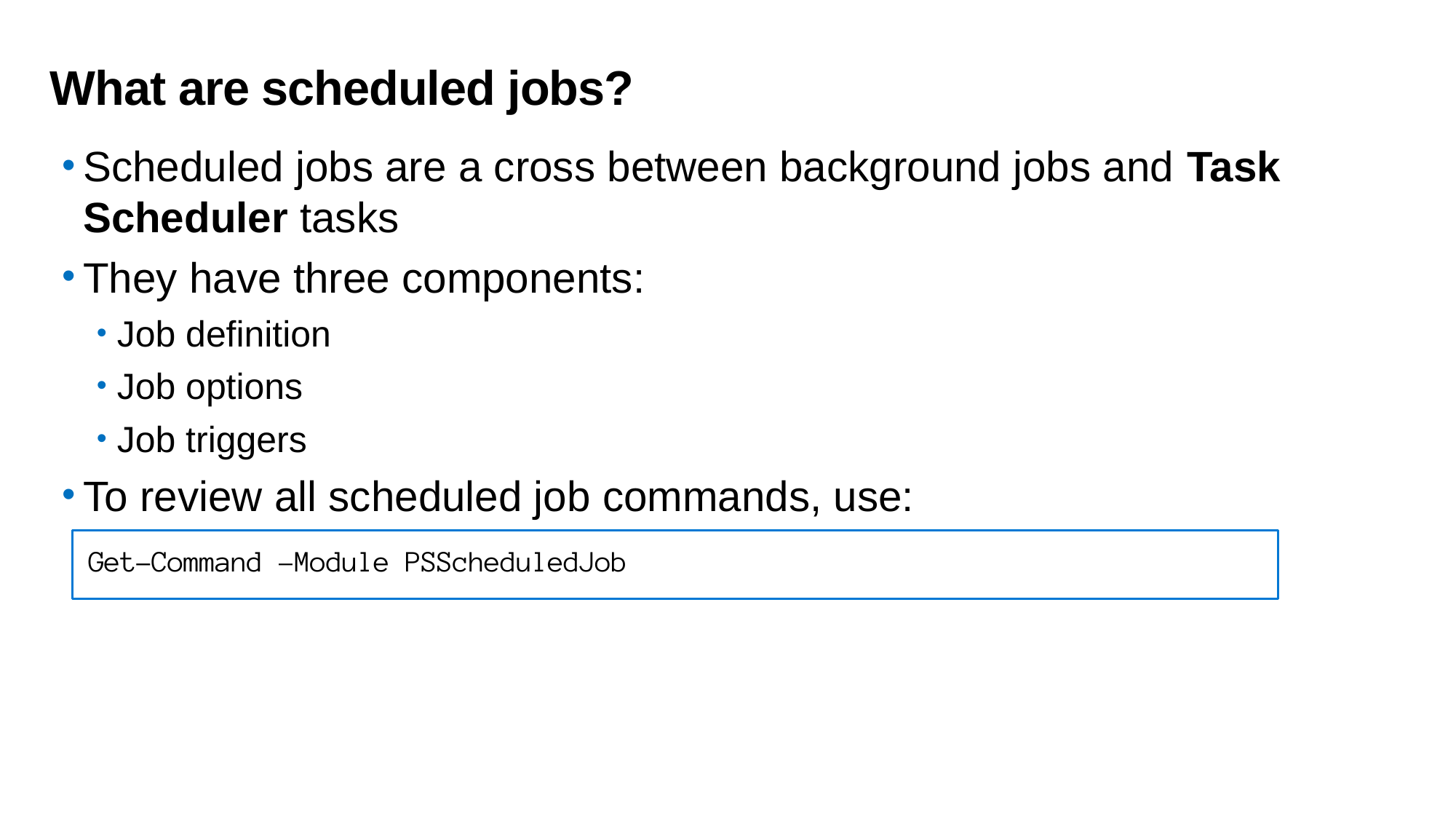

# What are scheduled jobs?
Scheduled jobs are a cross between background jobs and Task Scheduler tasks
They have three components:
Job definition
Job options
Job triggers
To review all scheduled job commands, use:

Get-Command –Module PSScheduledJob